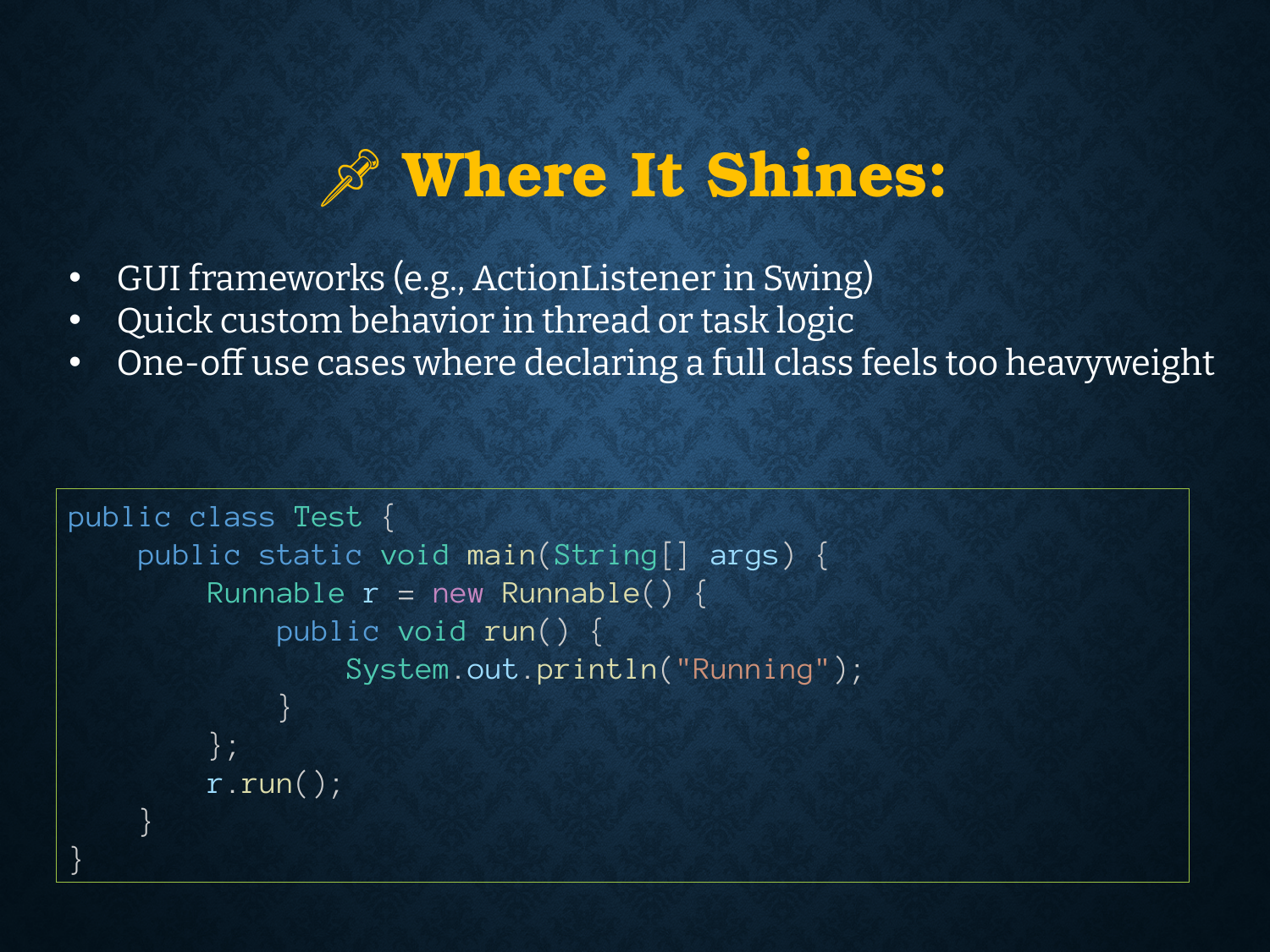

# 📌 Where It Shines:
GUI frameworks (e.g., ActionListener in Swing)
Quick custom behavior in thread or task logic
One-off use cases where declaring a full class feels too heavyweight
public class Test {
    public static void main(String[] args) {
        Runnable r = new Runnable() {
            public void run() {
                System.out.println("Running");
            }
        };
        r.run();
    }
}